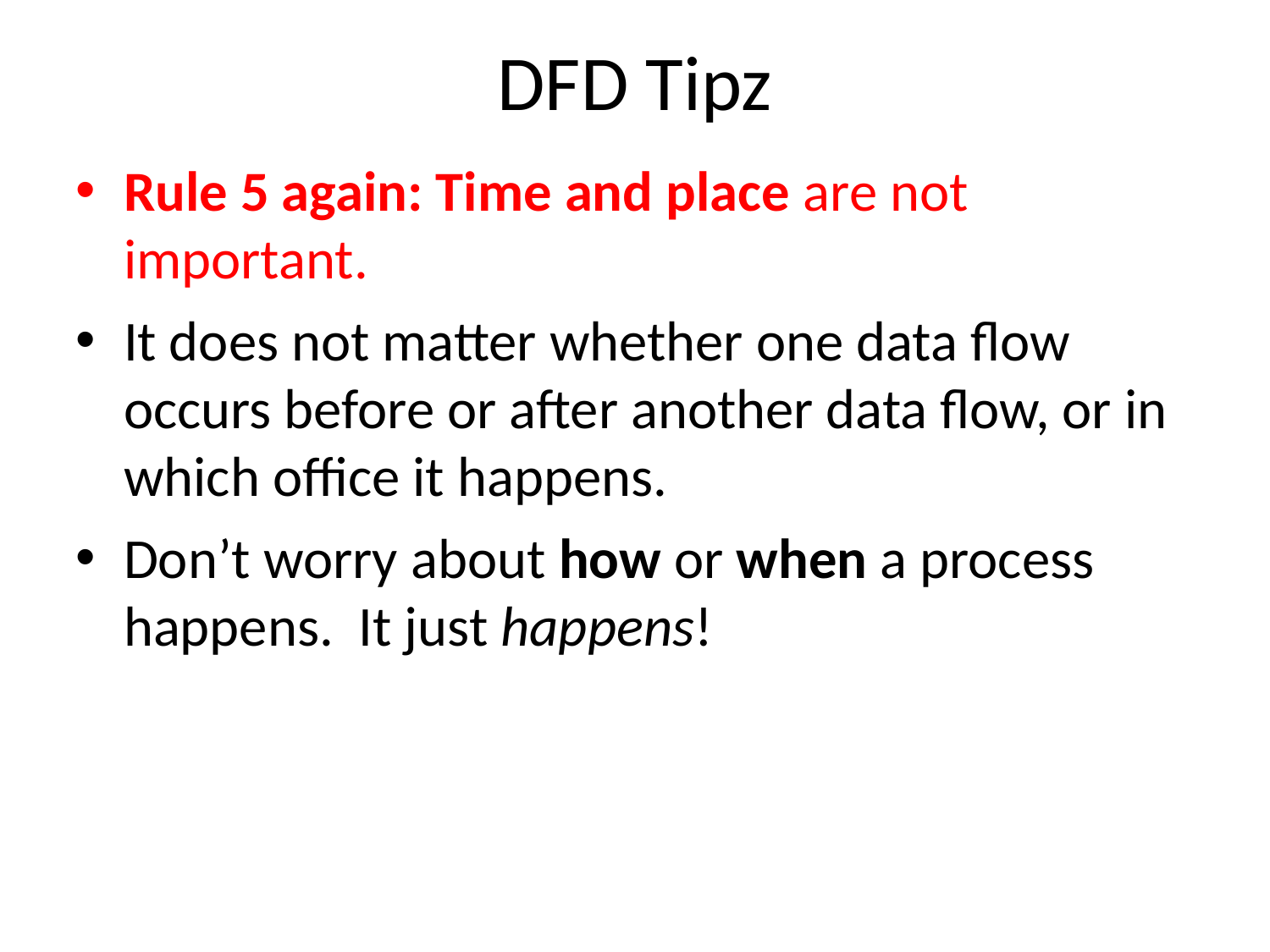

DFD Tipz
Rule 5 again: Time and place are not important.
It does not matter whether one data flow occurs before or after another data flow, or in which office it happens.
Don’t worry about how or when a process happens.  It just happens!